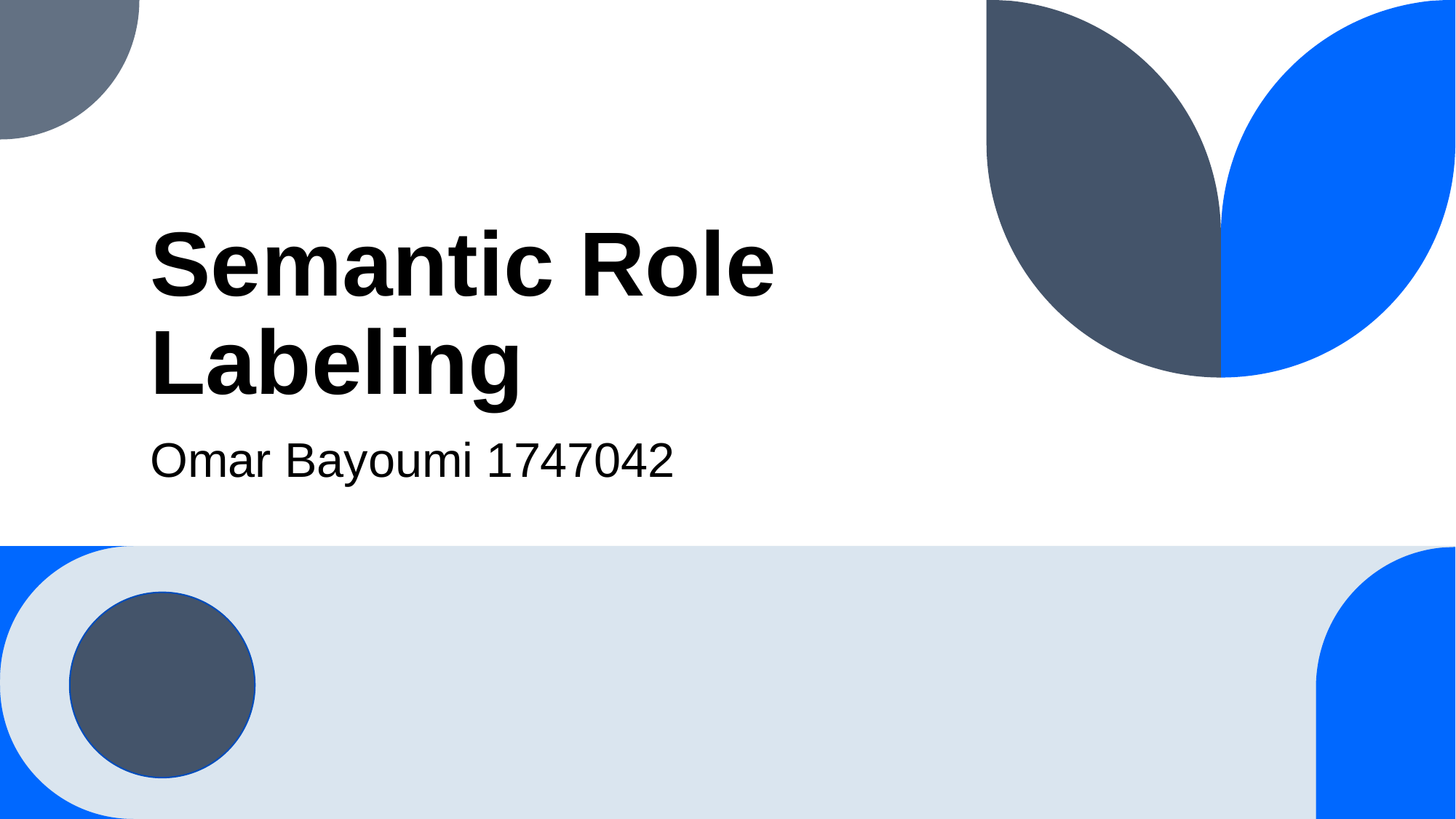

# Semantic Role Labeling
Omar Bayoumi 1747042